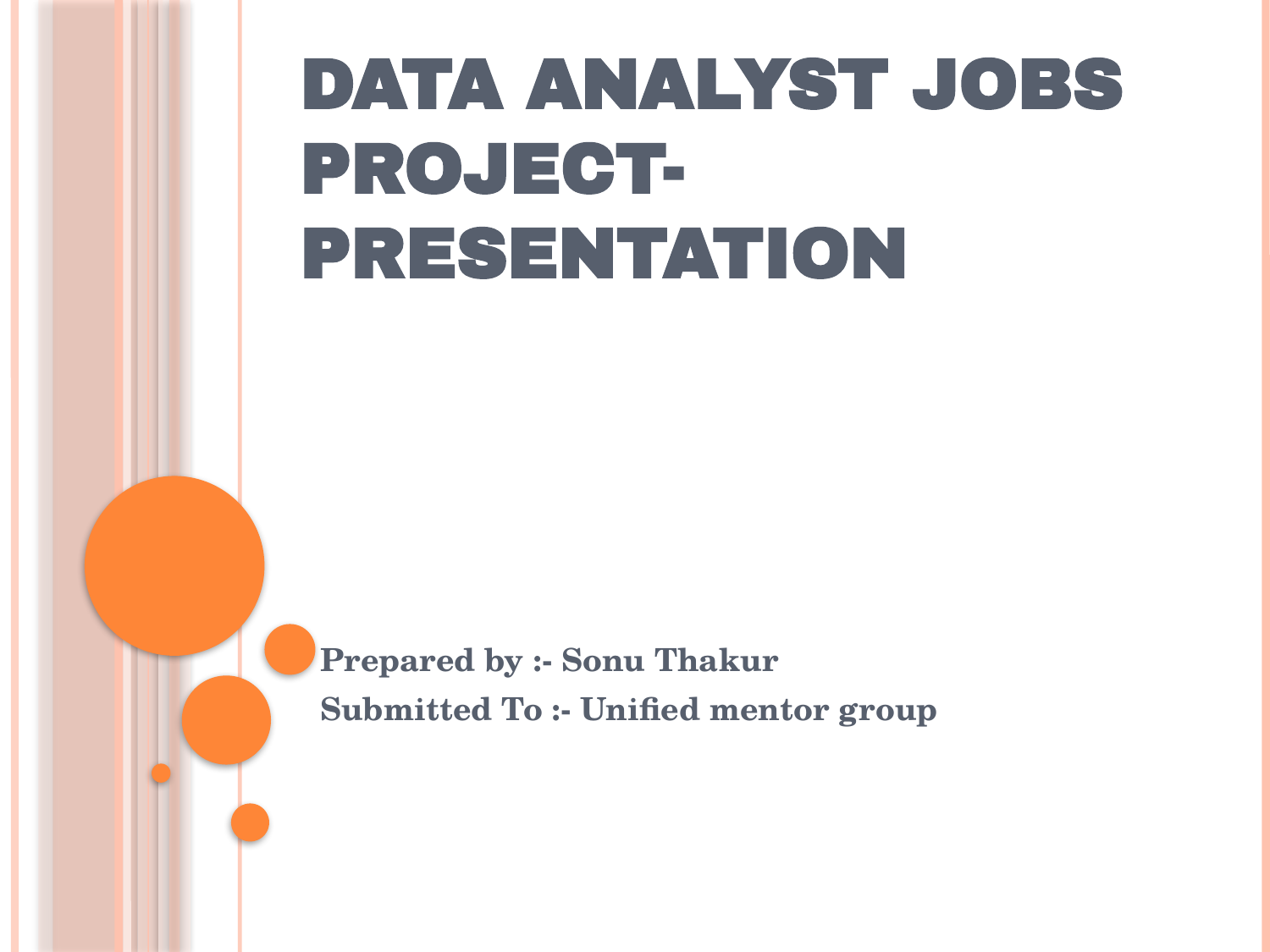

# Data Analyst Jobs Project- presentation

Prepared by :- Sonu Thakur
Submitted To :- Unified mentor group